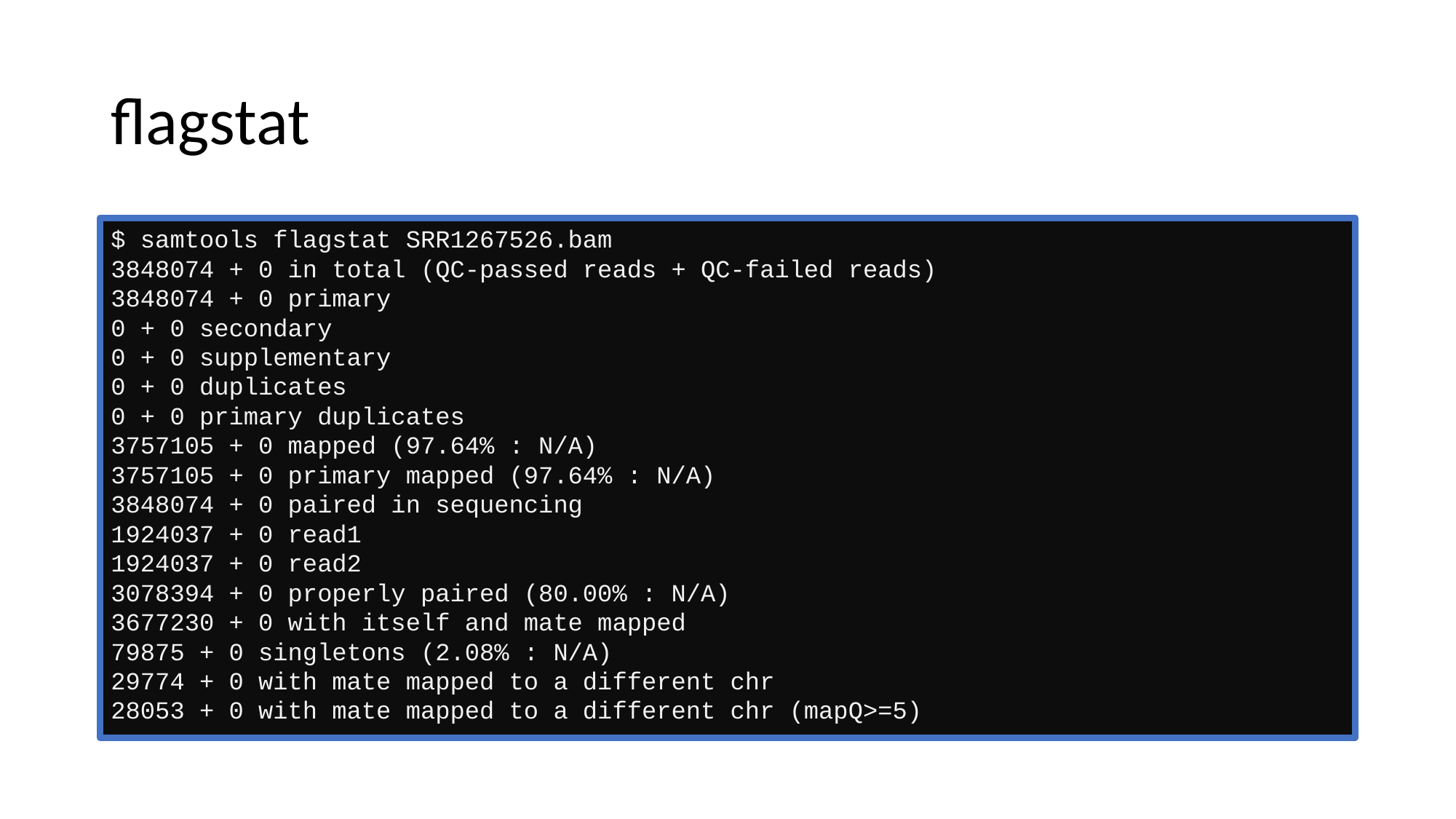

# flagstat
$ samtools flagstat SRR1267526.bam
3848074 + 0 in total (QC-passed reads + QC-failed reads)
3848074 + 0 primary
0 + 0 secondary
0 + 0 supplementary
0 + 0 duplicates
0 + 0 primary duplicates
3757105 + 0 mapped (97.64% : N/A)
3757105 + 0 primary mapped (97.64% : N/A)
3848074 + 0 paired in sequencing
1924037 + 0 read1
1924037 + 0 read2
3078394 + 0 properly paired (80.00% : N/A)
3677230 + 0 with itself and mate mapped
79875 + 0 singletons (2.08% : N/A)
29774 + 0 with mate mapped to a different chr
28053 + 0 with mate mapped to a different chr (mapQ>=5)